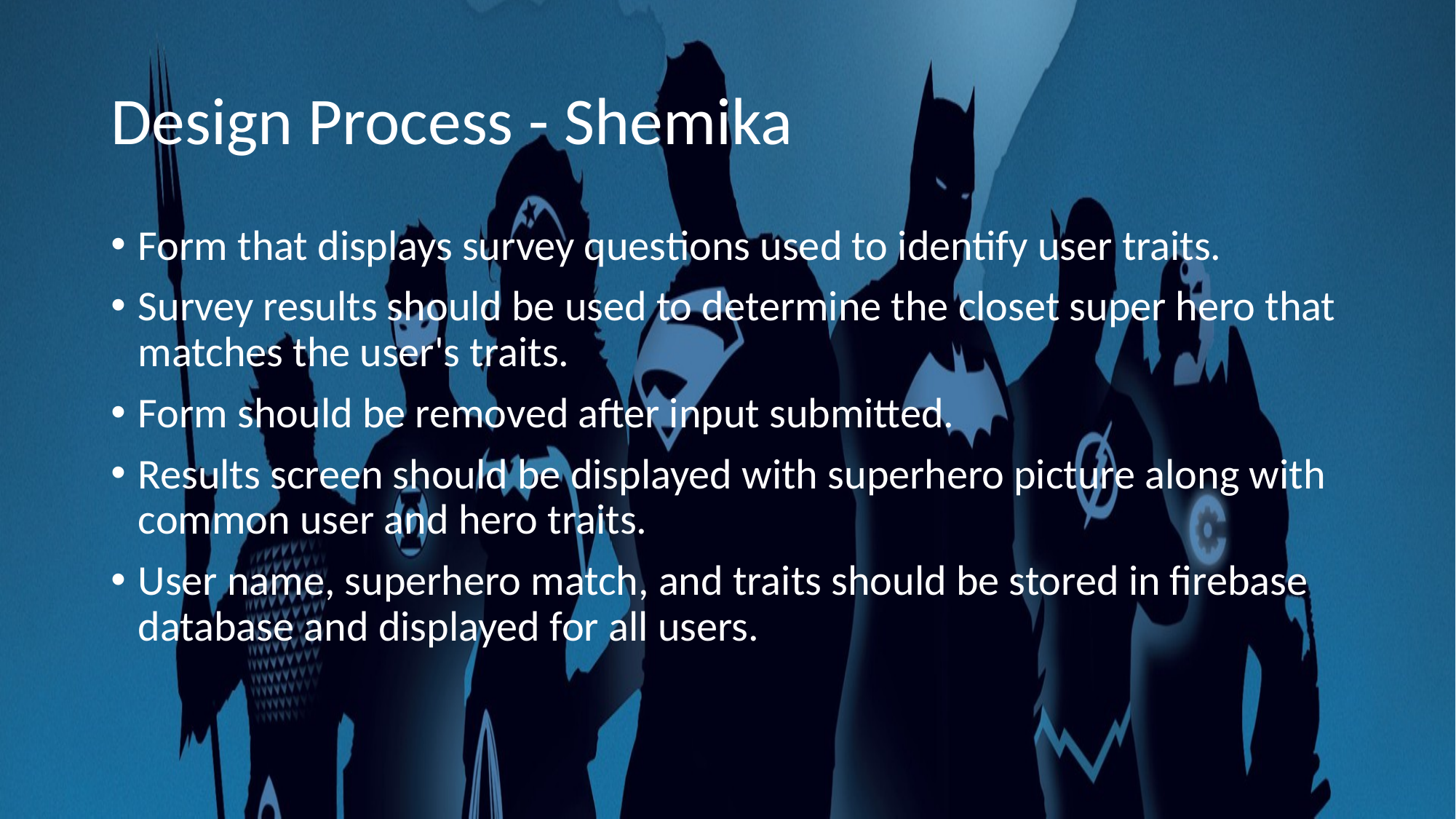

# Design Process - Shemika
Form that displays survey questions used to identify user traits.
Survey results should be used to determine the closet super hero that matches the user's traits.
Form should be removed after input submitted.
Results screen should be displayed with superhero picture along with common user and hero traits.
User name, superhero match, and traits should be stored in firebase database and displayed for all users.